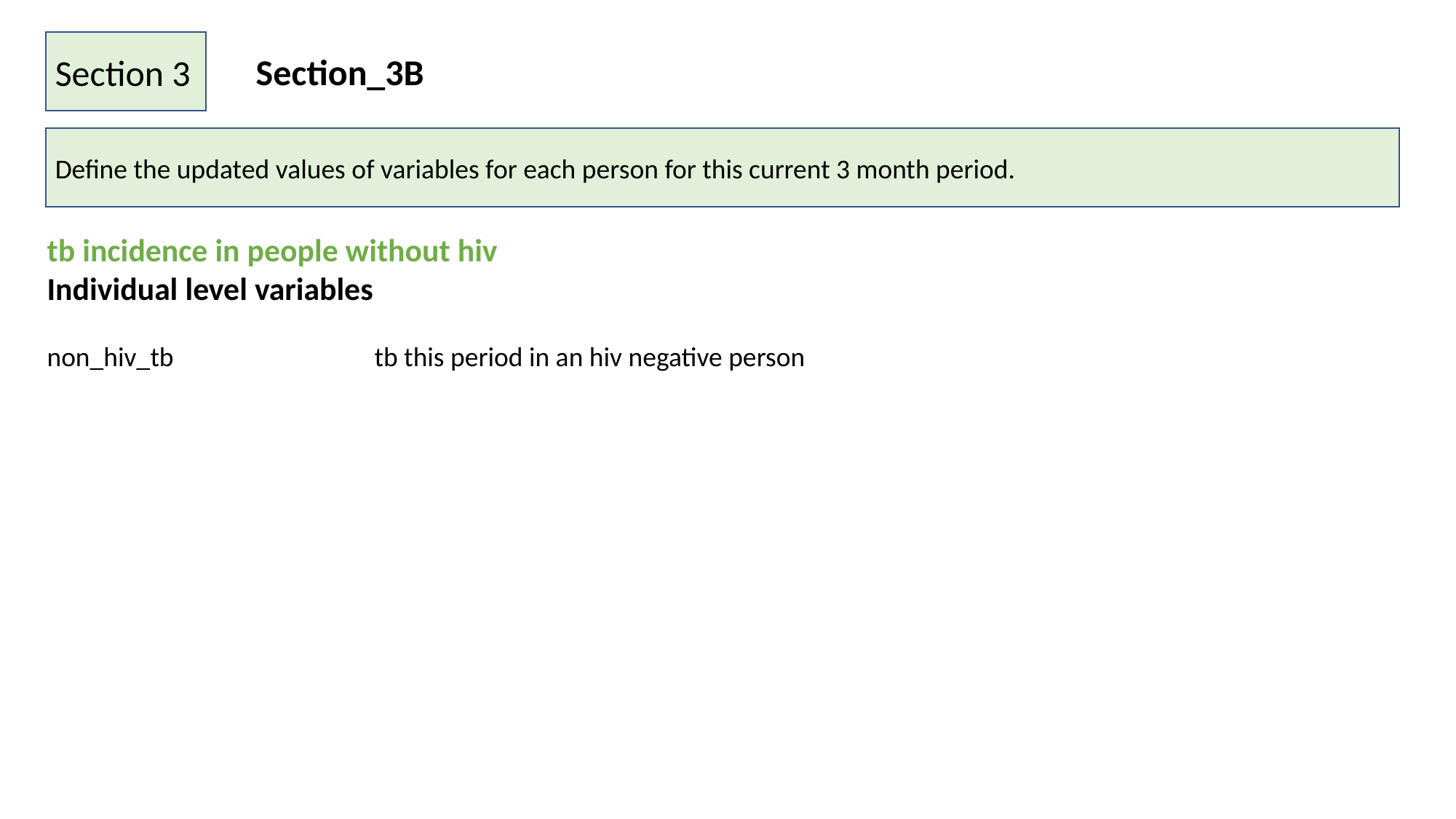

Section 3
Section_3B
Define the updated values of variables for each person for this current 3 month period.
tb incidence in people without hiv
Individual level variables

non_hiv_tb		tb this period in an hiv negative person